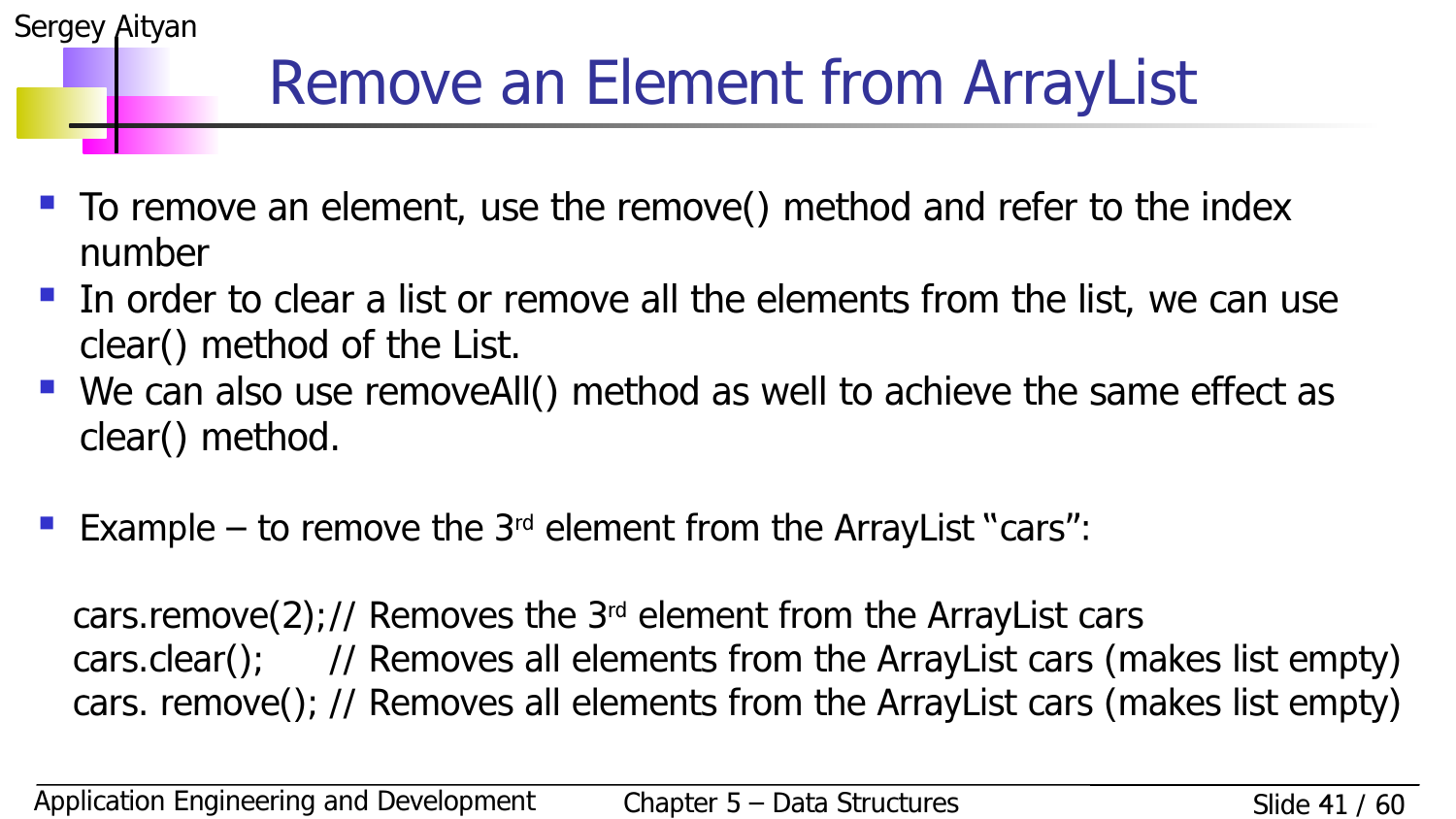

# Remove an Element from ArrayList
To remove an element, use the remove() method and refer to the index number
In order to clear a list or remove all the elements from the list, we can use clear() method of the List.
We can also use removeAll() method as well to achieve the same effect as clear() method.

Example – to remove the 3rd element from the ArrayList “cars”:

   cars.remove(2);	// Removes the 3rd element from the ArrayList cars
   cars.clear();	// Removes all elements from the ArrayList cars (makes list empty)
   cars. remove();	// Removes all elements from the ArrayList cars (makes list empty)